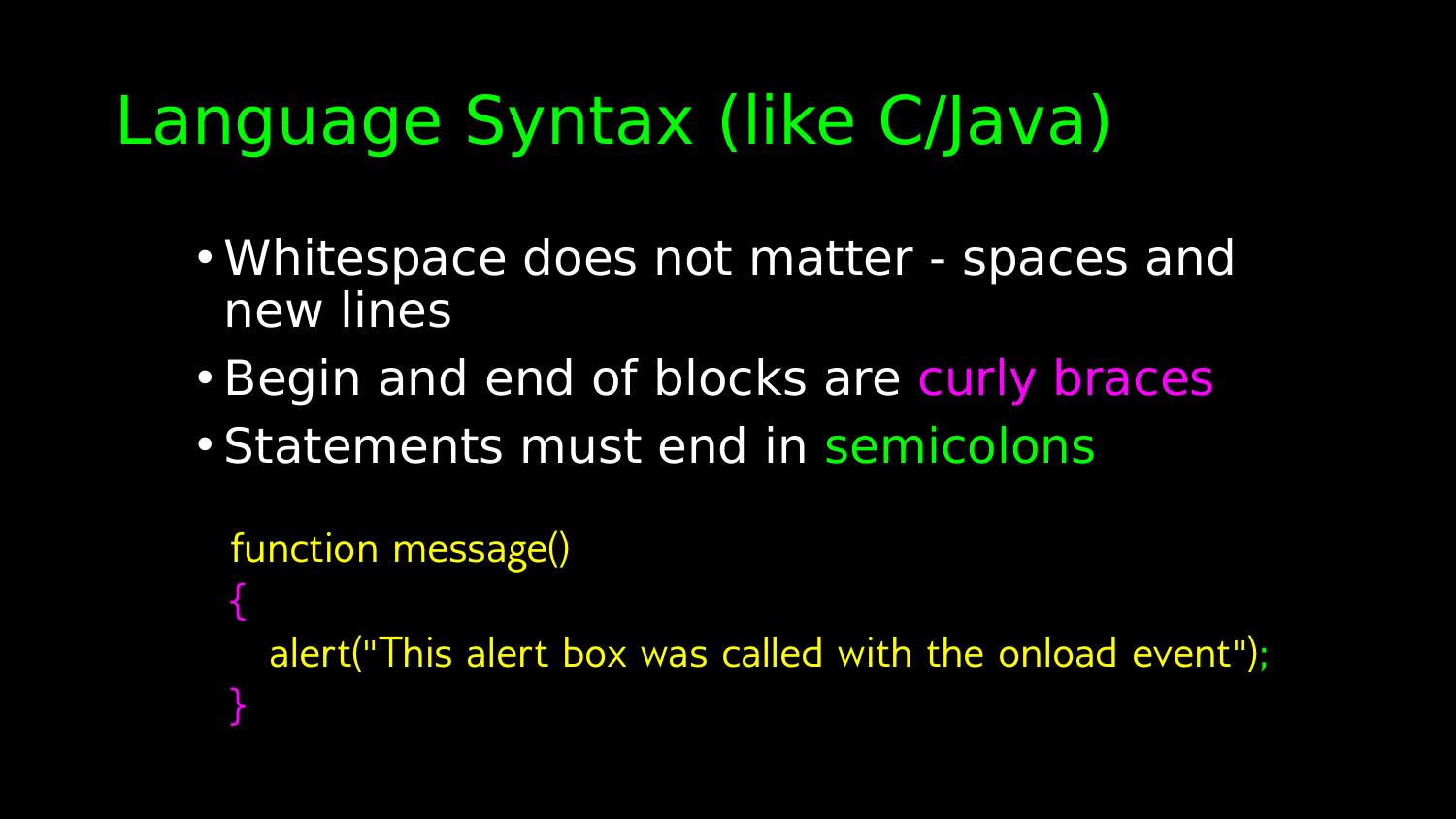

# Language Syntax (like C/Java)
Whitespace does not matter - spaces and new lines
Begin and end of blocks are curly braces
Statements must end in semicolons
function message()
{
   alert("This alert box was called with the onload event");
}